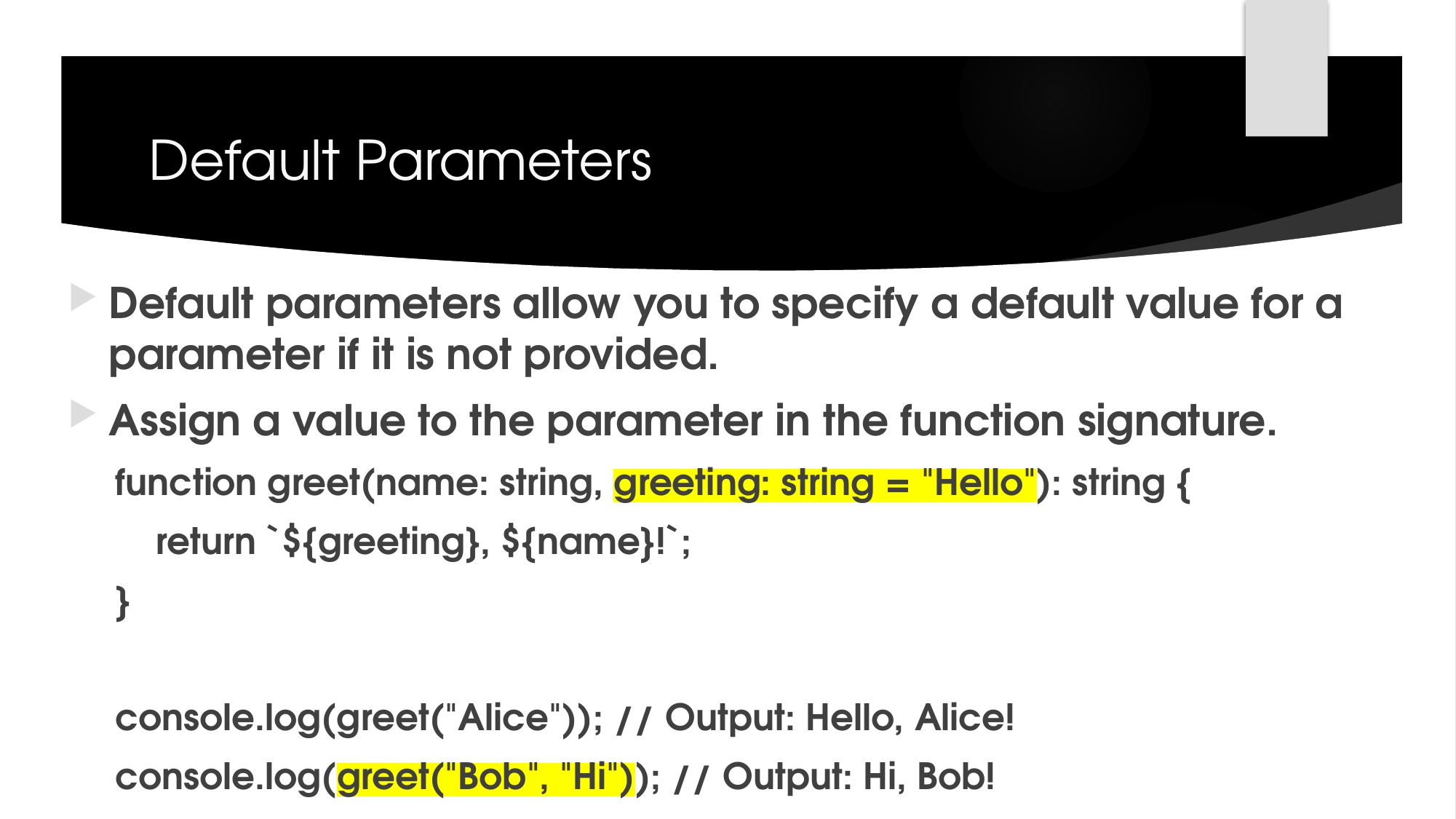

# Default Parameters
Default parameters allow you to specify a default value for a parameter if it is not provided.
Assign a value to the parameter in the function signature.
function greet(name: string, greeting: string = "Hello"): string {
    return `${greeting}, ${name}!`;
}

console.log(greet("Alice")); // Output: Hello, Alice!
console.log(greet("Bob", "Hi")); // Output: Hi, Bob!